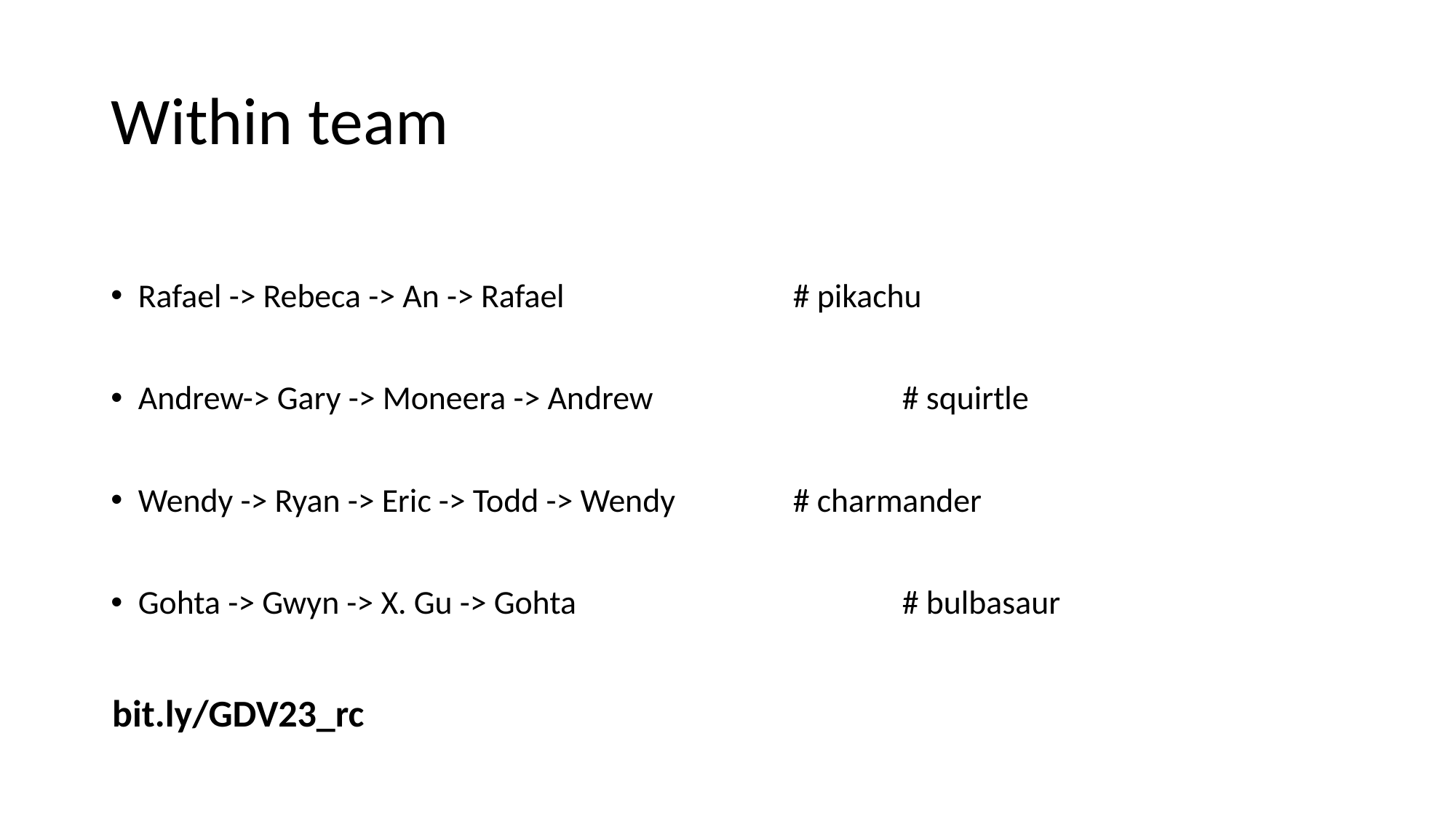

# Within team

Rafael -> Rebeca -> An -> Rafael 			# pikachu

Andrew-> Gary -> Moneera -> Andrew			# squirtle

Wendy -> Ryan -> Eric -> Todd -> Wendy		# charmander

Gohta -> Gwyn -> X. Gu -> Gohta 			# bulbasaur
bit.ly/GDV23_rc